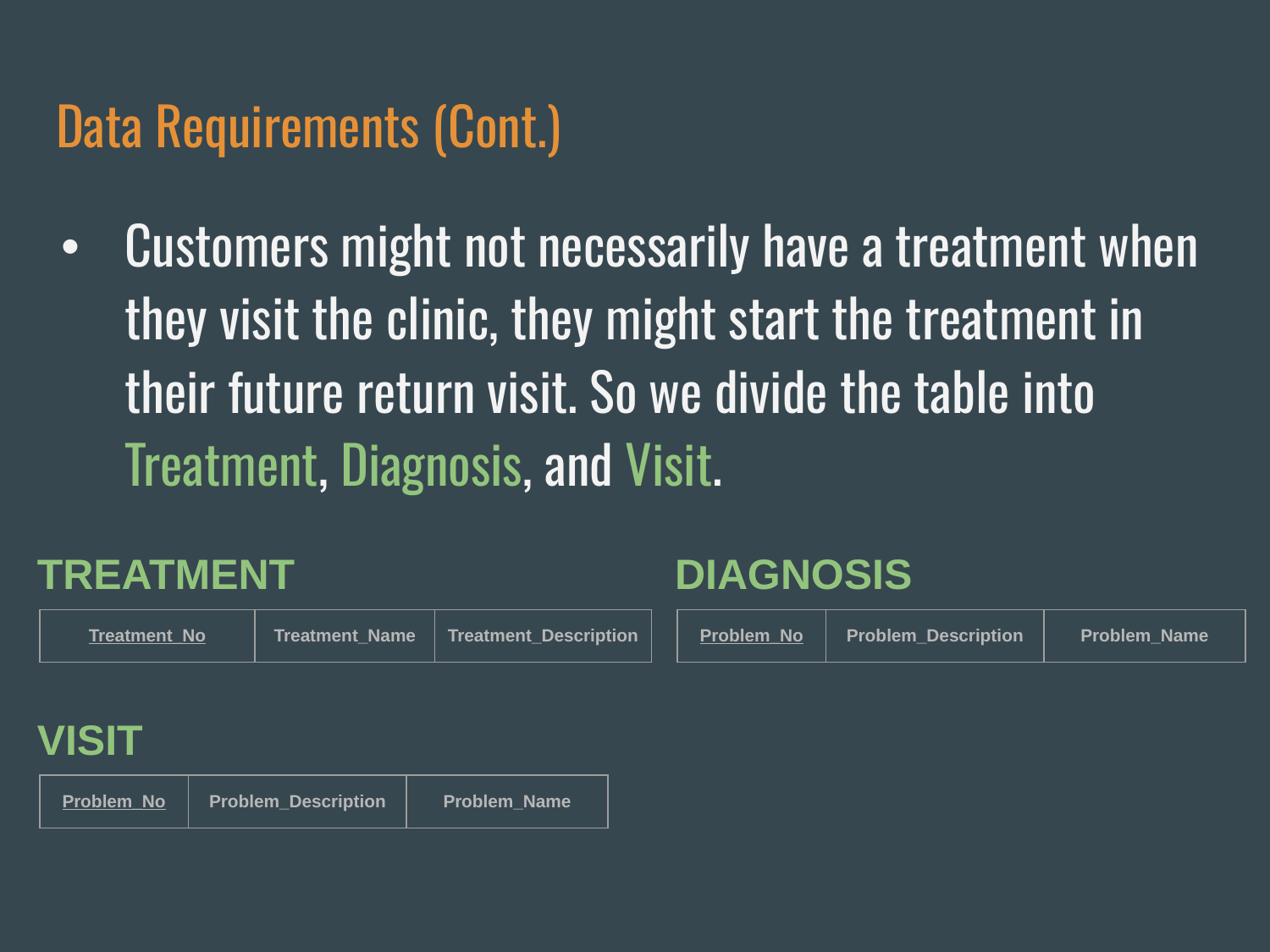

# Data Requirements (Cont.)
Customers might not necessarily have a treatment when they visit the clinic, they might start the treatment in their future return visit. So we divide the table into Treatment, Diagnosis, and Visit.
TREATMENT
DIAGNOSIS
| Treatment\_No | Treatment\_Name | Treatment\_Description |
| --- | --- | --- |
| Problem\_No | Problem\_Description | Problem\_Name |
| --- | --- | --- |
VISIT
| Problem\_No | Problem\_Description | Problem\_Name |
| --- | --- | --- |